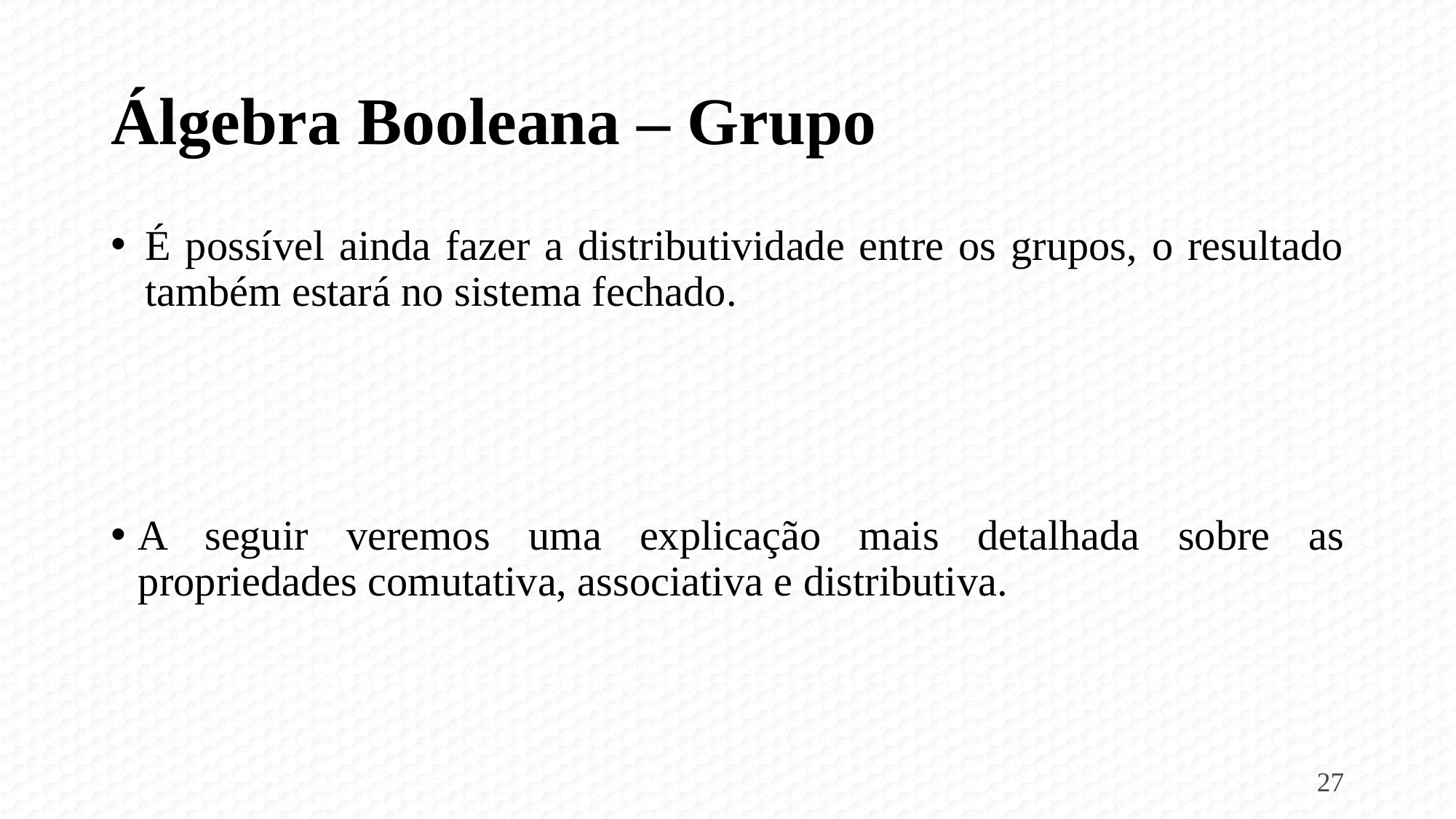

# Álgebra Booleana – Grupo
É possível ainda fazer a distributividade entre os grupos, o resultado também estará no sistema fechado.

A seguir veremos uma explicação mais detalhada sobre as propriedades comutativa, associativa e distributiva.

27